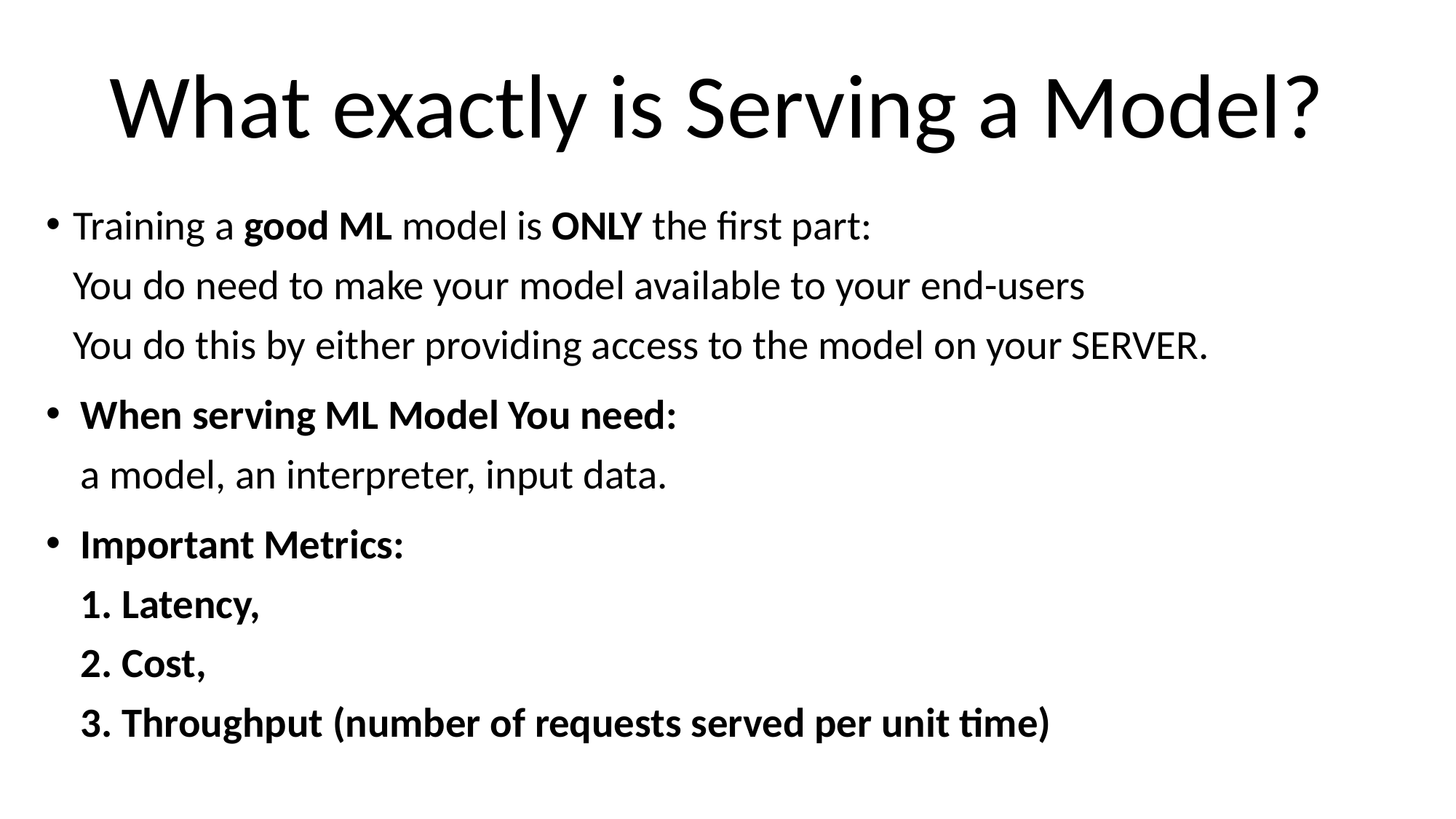

# What exactly is Serving a Model?
Training a good ML model is ONLY the first part:
You do need to make your model available to your end-users
You do this by either providing access to the model on your SERVER.
When serving ML Model You need:
a model, an interpreter, input data.
Important Metrics:
1. Latency,
2. Cost,
3. Throughput (number of requests served per unit time)